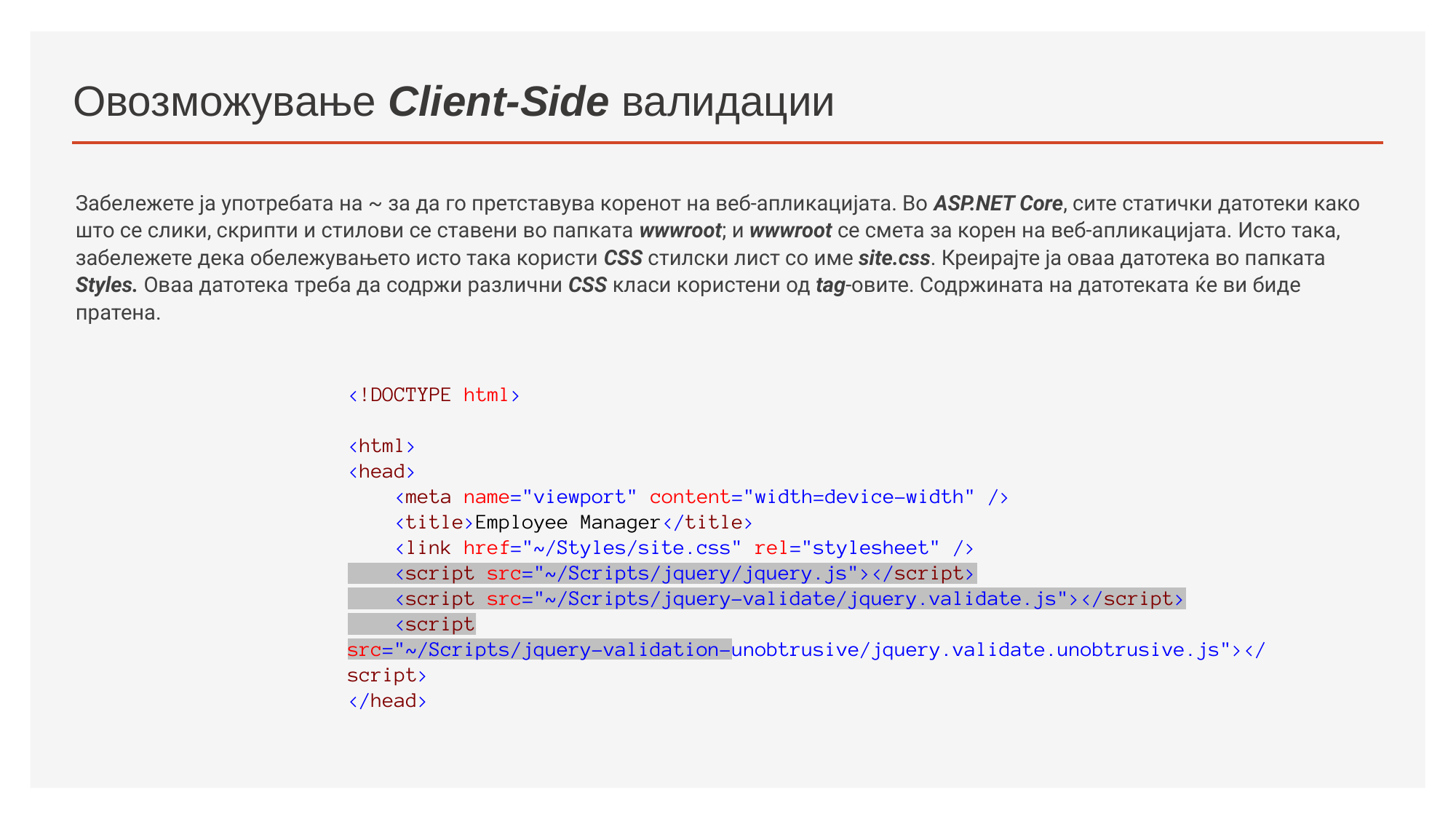

# Овозможување Client-Side валидации
Забележете ја употребата на ~ за да го претставува коренот на веб-апликацијата. Во ASP.NET Core, сите статички датотеки како што се слики, скрипти и стилови се ставени во папката wwwroot; и wwwroot се смета за корен на веб-апликацијата. Исто така, забележете дека обележувањето исто така користи CSS стилски лист со име site.css. Креирајте ја оваа датотека во папката Styles. Оваа датотека треба да содржи различни CSS класи користени од tag-овите. Содржината на датотеката ќе ви биде пратена.
<!DOCTYPE html>

<html>
<head>
    <meta name="viewport" content="width=device-width" />
    <title>Employee Manager</title>
    <link href="~/Styles/site.css" rel="stylesheet" />
    <script src="~/Scripts/jquery/jquery.js"></script>
    <script src="~/Scripts/jquery-validate/jquery.validate.js"></script>
    <script src="~/Scripts/jquery-validation-unobtrusive/jquery.validate.unobtrusive.js"></script>
</head>